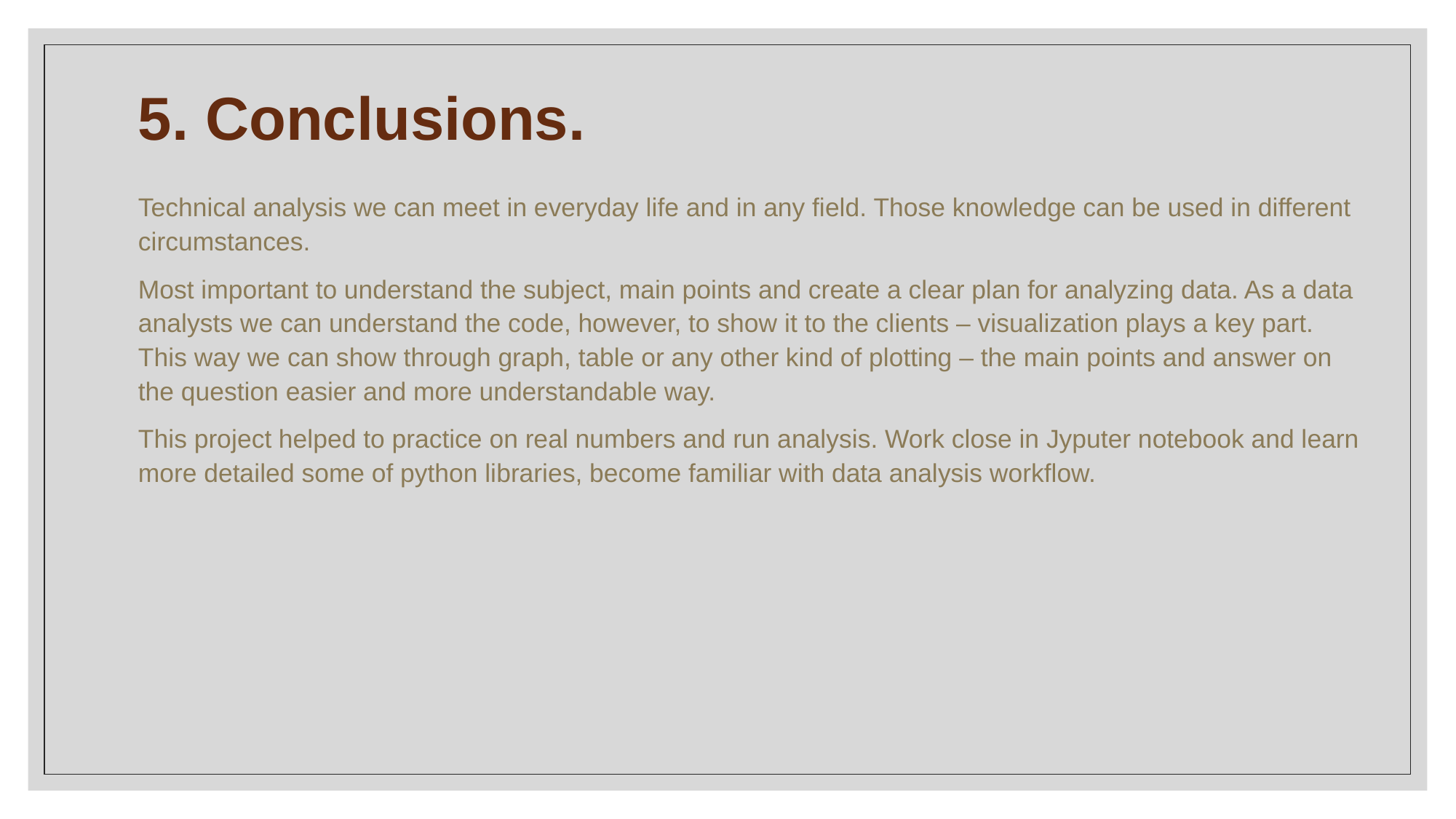

# 5. Conclusions.
Technical analysis we can meet in everyday life and in any field. Those knowledge can be used in different circumstances.
Most important to understand the subject, main points and create a clear plan for analyzing data. As a data analysts we can understand the code, however, to show it to the clients – visualization plays a key part. This way we can show through graph, table or any other kind of plotting – the main points and answer on the question easier and more understandable way.
This project helped to practice on real numbers and run analysis. Work close in Jyputer notebook and learn more detailed some of python libraries, become familiar with data analysis workflow.